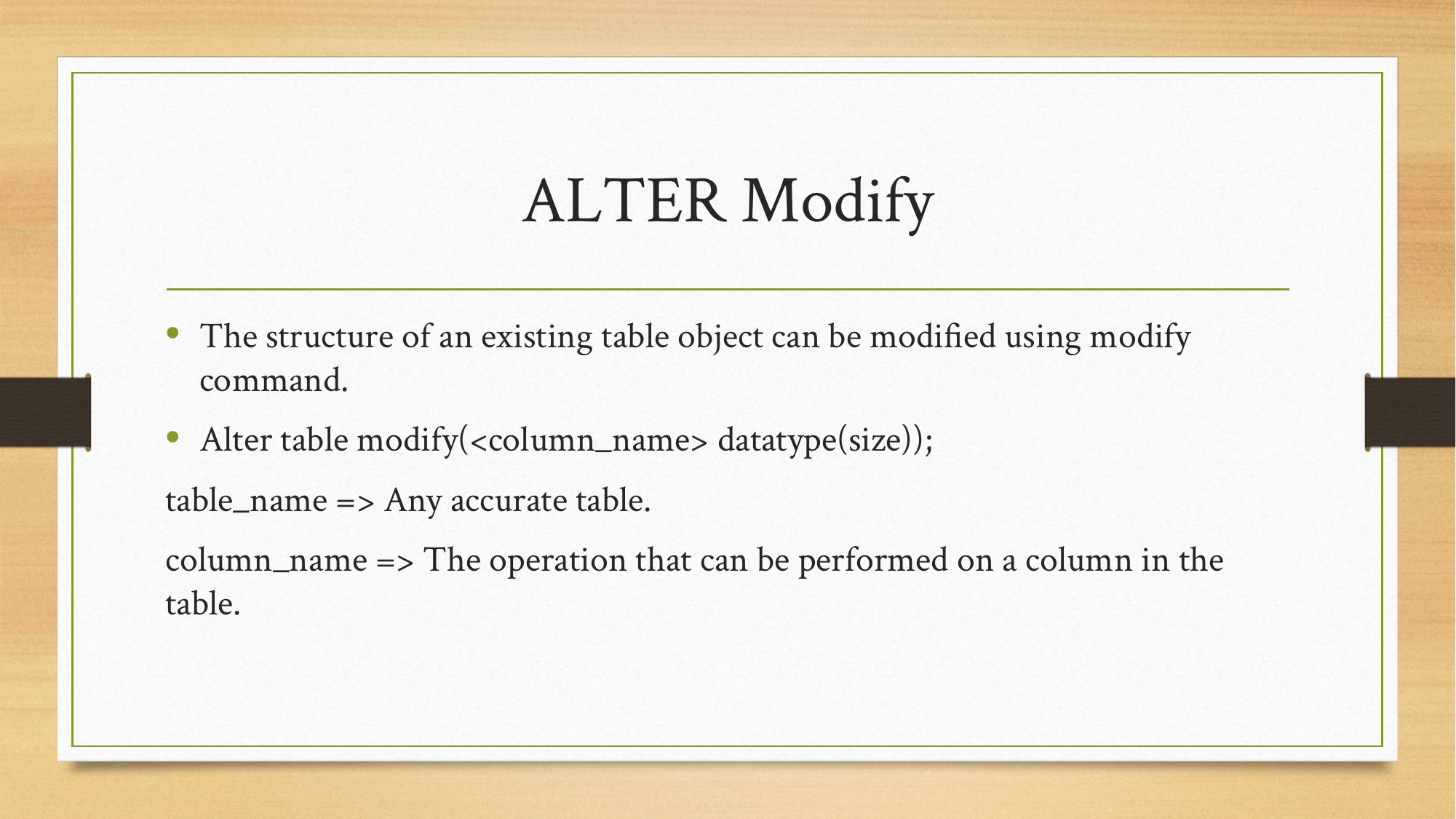

# ALTER Modify
The structure of an existing table object can be modified using modify command.
Alter table modify(<column_name> datatype(size));
table_name => Any accurate table.
column_name => The operation that can be performed on a column in the table.